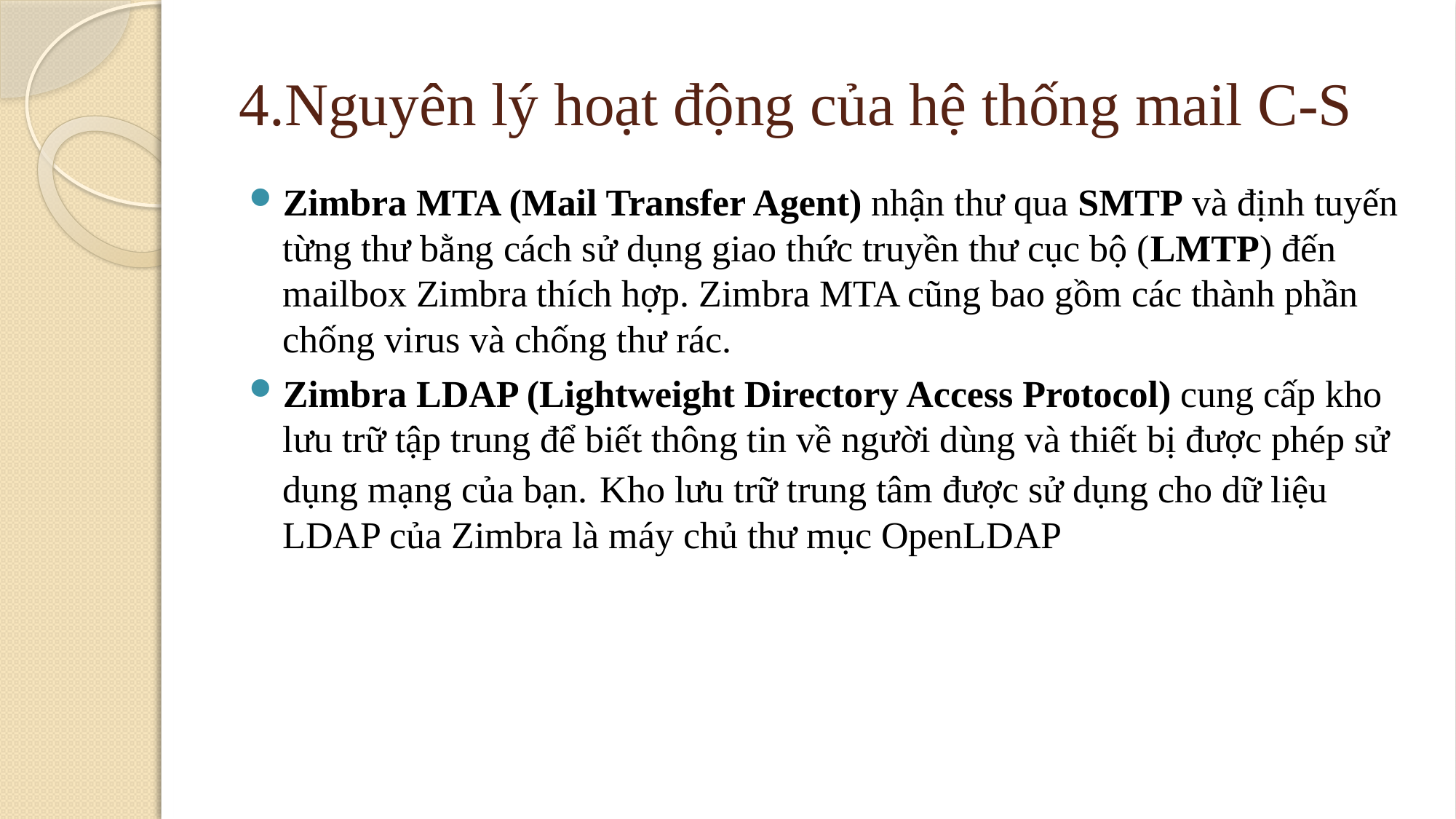

# 4.Nguyên lý hoạt động của hệ thống mail C-S
Zimbra MTA (Mail Transfer Agent) nhận thư qua SMTP và định tuyến từng thư bằng cách sử dụng giao thức truyền thư cục bộ (LMTP) đến mailbox Zimbra thích hợp. Zimbra MTA cũng bao gồm các thành phần chống virus và chống thư rác.
Zimbra LDAP (Lightweight Directory Access Protocol) cung cấp kho lưu trữ tập trung để biết thông tin về người dùng và thiết bị được phép sử dụng mạng của bạn. Kho lưu trữ trung tâm được sử dụng cho dữ liệu LDAP của Zimbra là máy chủ thư mục OpenLDAP